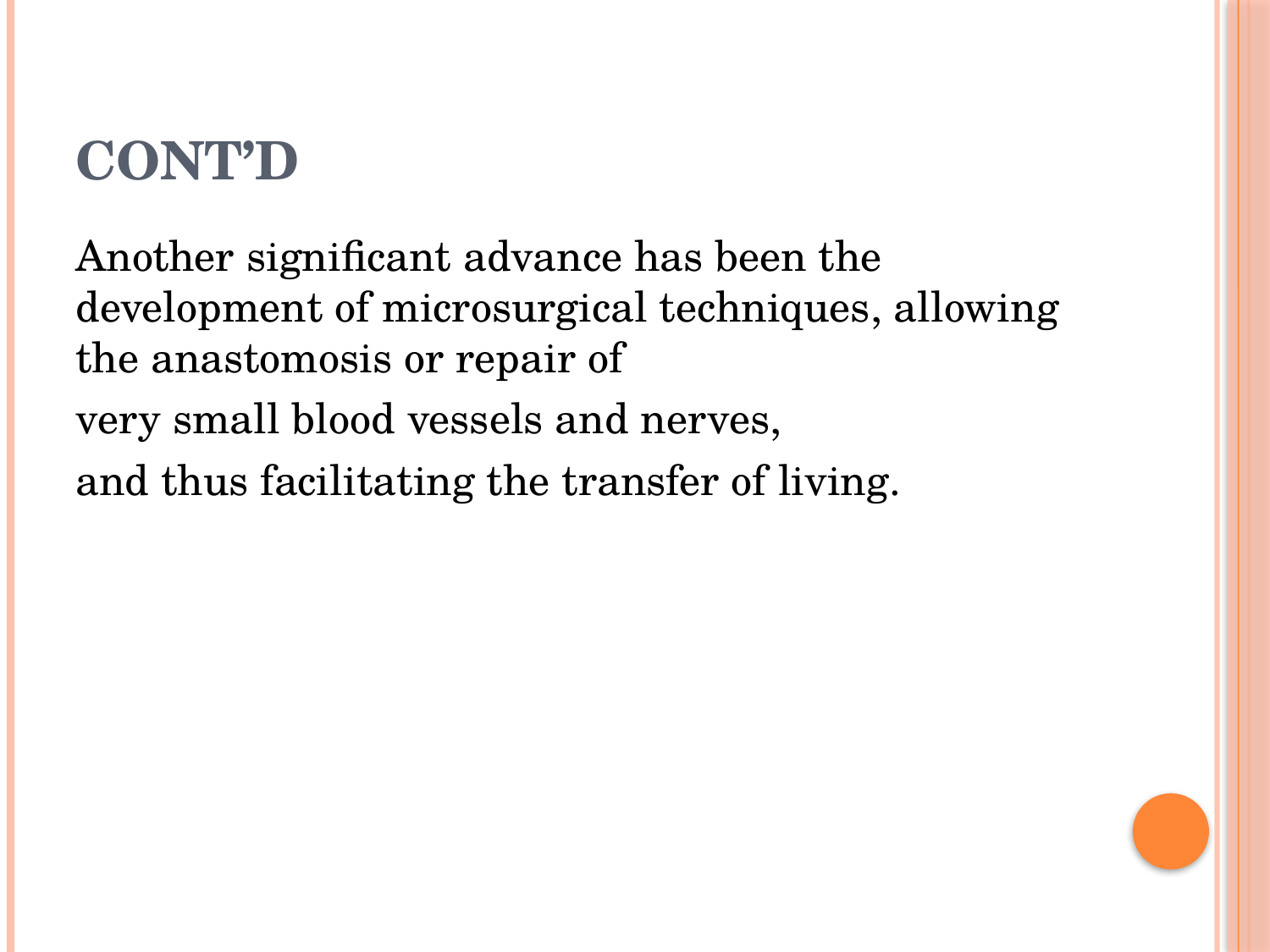

# Cont’d
Another significant advance has been the development of microsurgical techniques, allowing the anastomosis or repair of
very small blood vessels and nerves,
and thus facilitating the transfer of living.